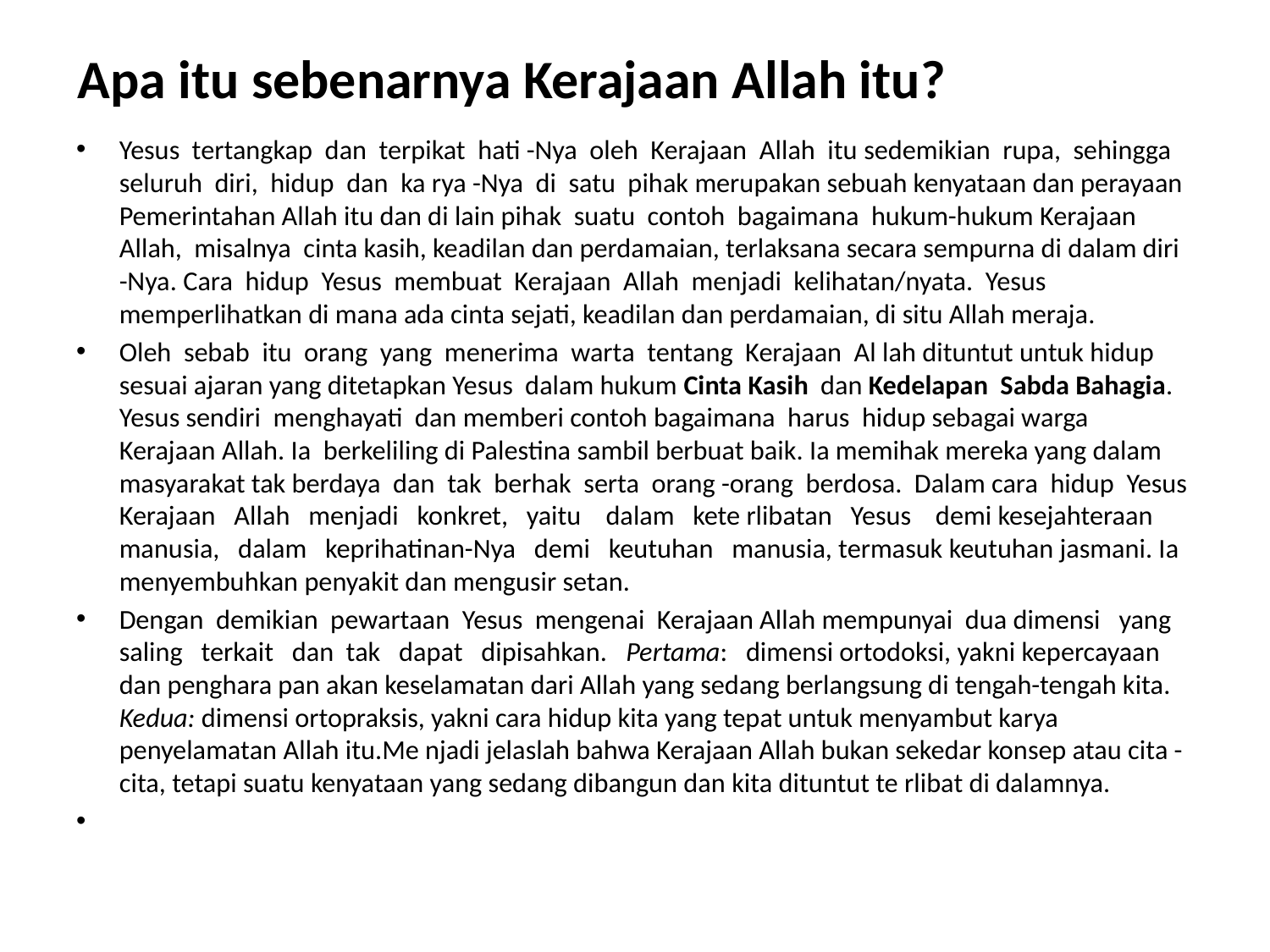

# Apa itu sebenarnya Kerajaan Allah itu?
Yesus  tertangkap  dan  terpikat  hati -Nya  oleh  Kerajaan  Allah  itu sedemikian  rupa,  sehingga  seluruh  diri,  hidup  dan  ka rya -Nya  di  satu  pihak merupakan sebuah kenyataan dan perayaan Pemerintahan Allah itu dan di lain pihak  suatu  contoh  bagaimana  hukum-hukum Kerajaan  Allah,  misalnya  cinta kasih, keadilan dan perdamaian, terlaksana secara sempurna di dalam diri -Nya. Cara  hidup  Yesus  membuat  Kerajaan  Allah  menjadi  kelihatan/nyata.  Yesus memperlihatkan di mana ada cinta sejati, keadilan dan perdamaian, di situ Allah meraja.
Oleh  sebab  itu  orang  yang  menerima  warta  tentang  Kerajaan  Al lah dituntut untuk hidup sesuai ajaran yang ditetapkan Yesus  dalam hukum Cinta Kasih  dan Kedelapan  Sabda Bahagia. Yesus sendiri  menghayati  dan memberi contoh bagaimana  harus  hidup sebagai warga  Kerajaan Allah. Ia  berkeliling di Palestina sambil berbuat baik. Ia memihak mereka yang dalam masyarakat tak berdaya  dan  tak  berhak  serta  orang -orang  berdosa.  Dalam cara  hidup  Yesus Kerajaan   Allah   menjadi   konkret,   yaitu    dalam   kete rlibatan   Yesus    demi kesejahteraan   manusia,   dalam   keprihatinan-Nya   demi   keutuhan   manusia, termasuk keutuhan jasmani. Ia menyembuhkan penyakit dan mengusir setan.
Dengan  demikian  pewartaan  Yesus  mengenai  Kerajaan Allah mempunyai  dua dimensi   yang   saling   terkait   dan  tak   dapat   dipisahkan.   Pertama:   dimensi ortodoksi, yakni kepercayaan dan penghara pan akan keselamatan dari Allah yang sedang berlangsung di tengah-tengah kita. Kedua: dimensi ortopraksis, yakni cara hidup kita yang tepat untuk menyambut karya penyelamatan Allah itu.Me njadi jelaslah bahwa Kerajaan Allah bukan sekedar konsep atau cita -cita, tetapi suatu kenyataan yang sedang dibangun dan kita dituntut te rlibat di dalamnya.